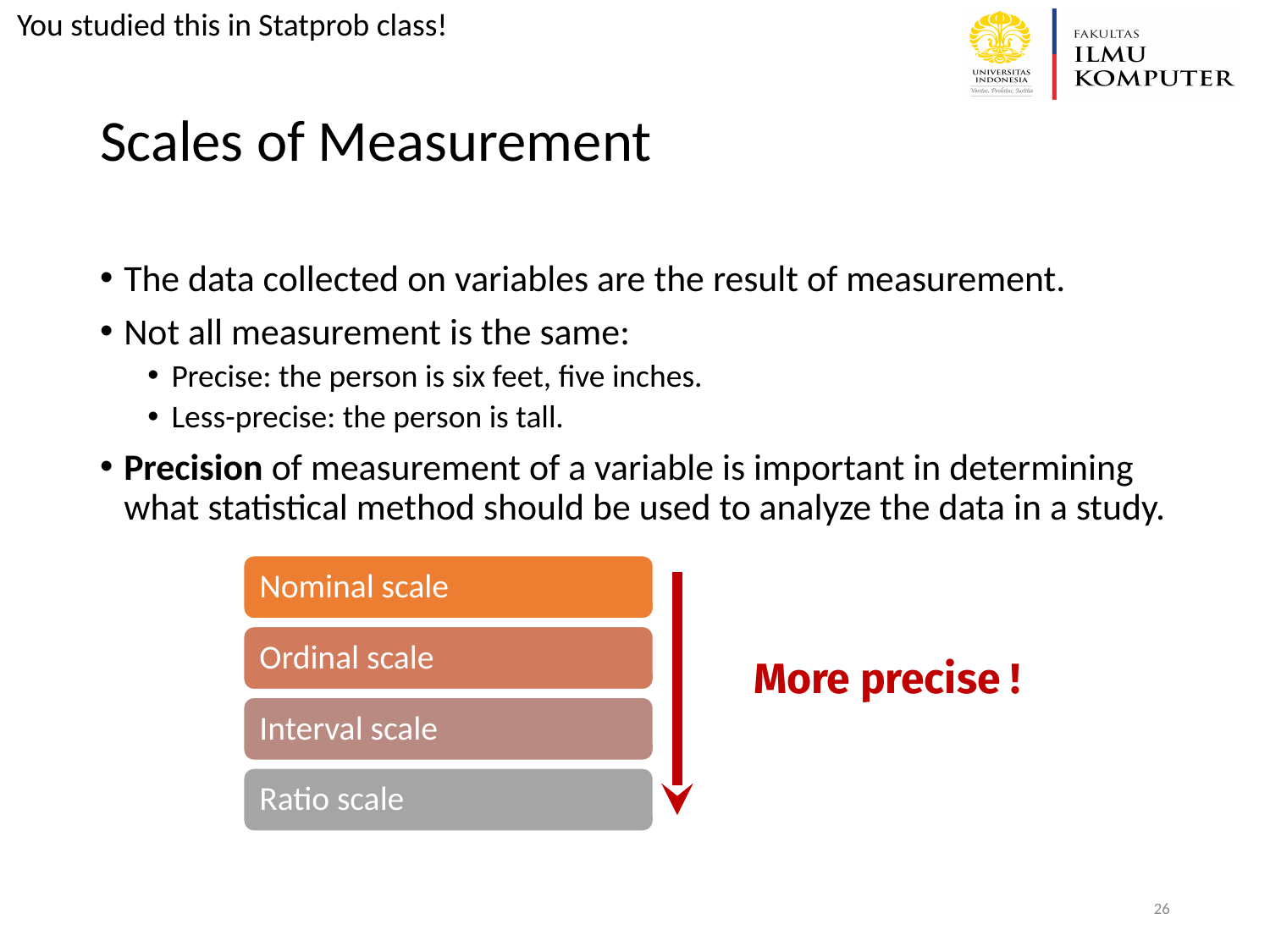

You studied this in Statprob class!
# Scales of Measurement
The data collected on variables are the result of measurement.
Not all measurement is the same:
Precise: the person is six feet, five inches.
Less-precise: the person is tall.
Precision of measurement of a variable is important in determining what statistical method should be used to analyze the data in a study.

Nominal scale
Ordinal scale
Interval scale
Ratio scale
More precise !
26